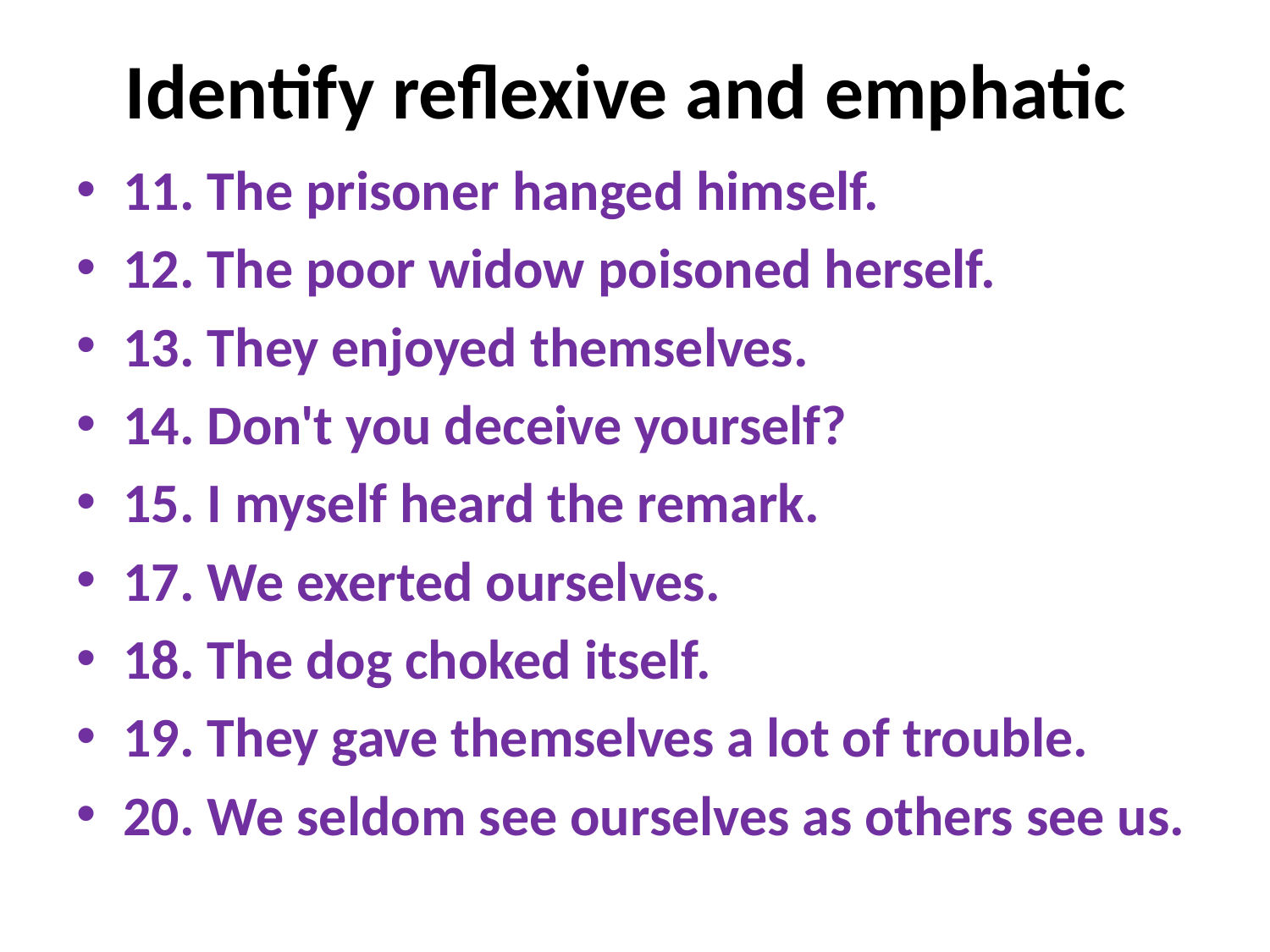

# Identify reflexive and emphatic
11. The prisoner hanged himself.
12. The poor widow poisoned herself.
13. They enjoyed themselves.
14. Don't you deceive yourself?
15. I myself heard the remark.
17. We exerted ourselves.
18. The dog choked itself.
19. They gave themselves a lot of trouble.
20. We seldom see ourselves as others see us.